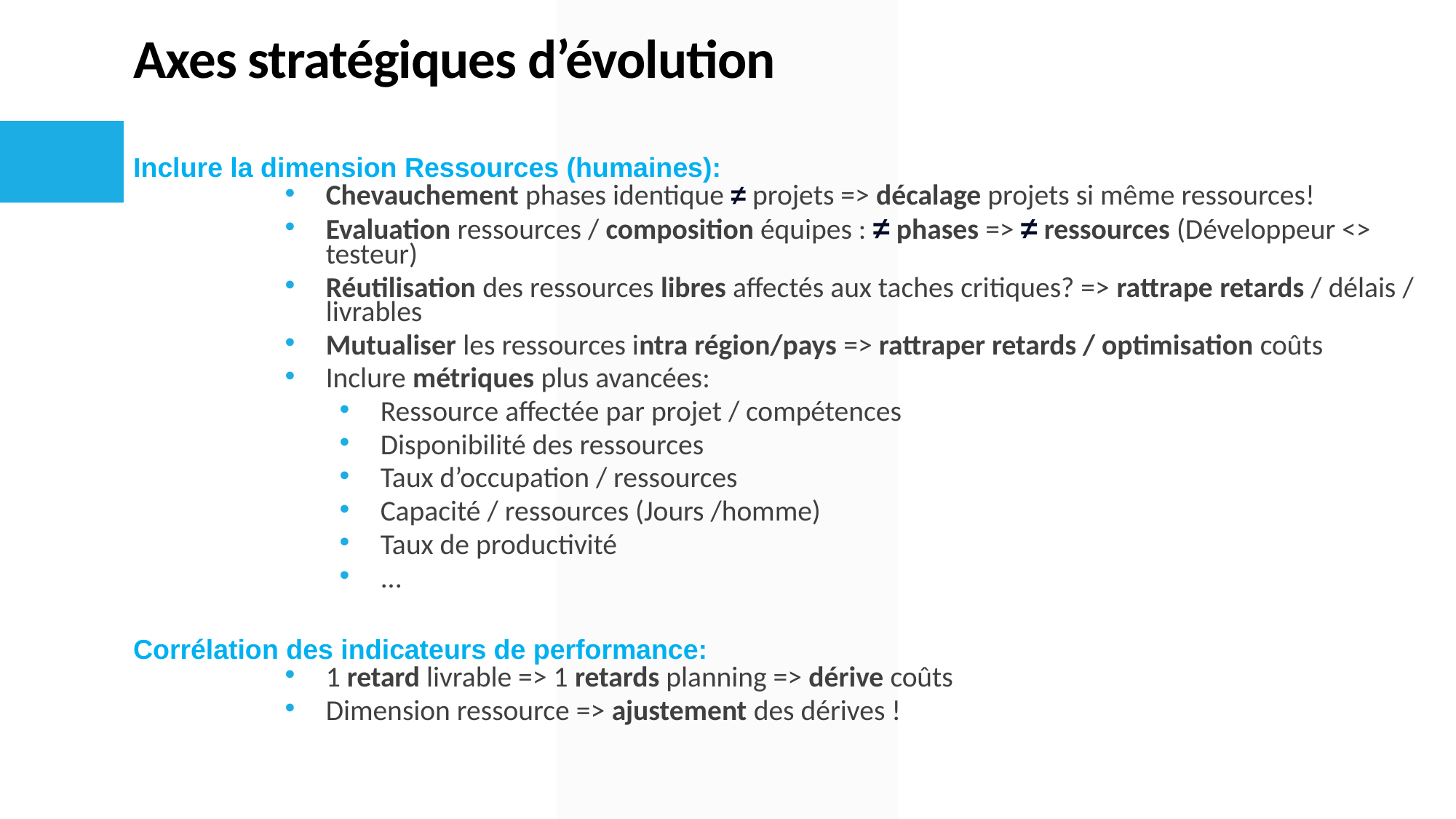

Axes stratégiques d’évolution
Inclure la dimension Ressources (humaines):
Chevauchement phases identique ≠ projets => décalage projets si même ressources!
Evaluation ressources / composition équipes : ≠ phases => ≠ ressources (Développeur <> testeur)
Réutilisation des ressources libres affectés aux taches critiques? => rattrape retards / délais / livrables
Mutualiser les ressources intra région/pays => rattraper retards / optimisation coûts
Inclure métriques plus avancées:
Ressource affectée par projet / compétences
Disponibilité des ressources
Taux d’occupation / ressources
Capacité / ressources (Jours /homme)
Taux de productivité
...

Corrélation des indicateurs de performance:
1 retard livrable => 1 retards planning => dérive coûts
Dimension ressource => ajustement des dérives !